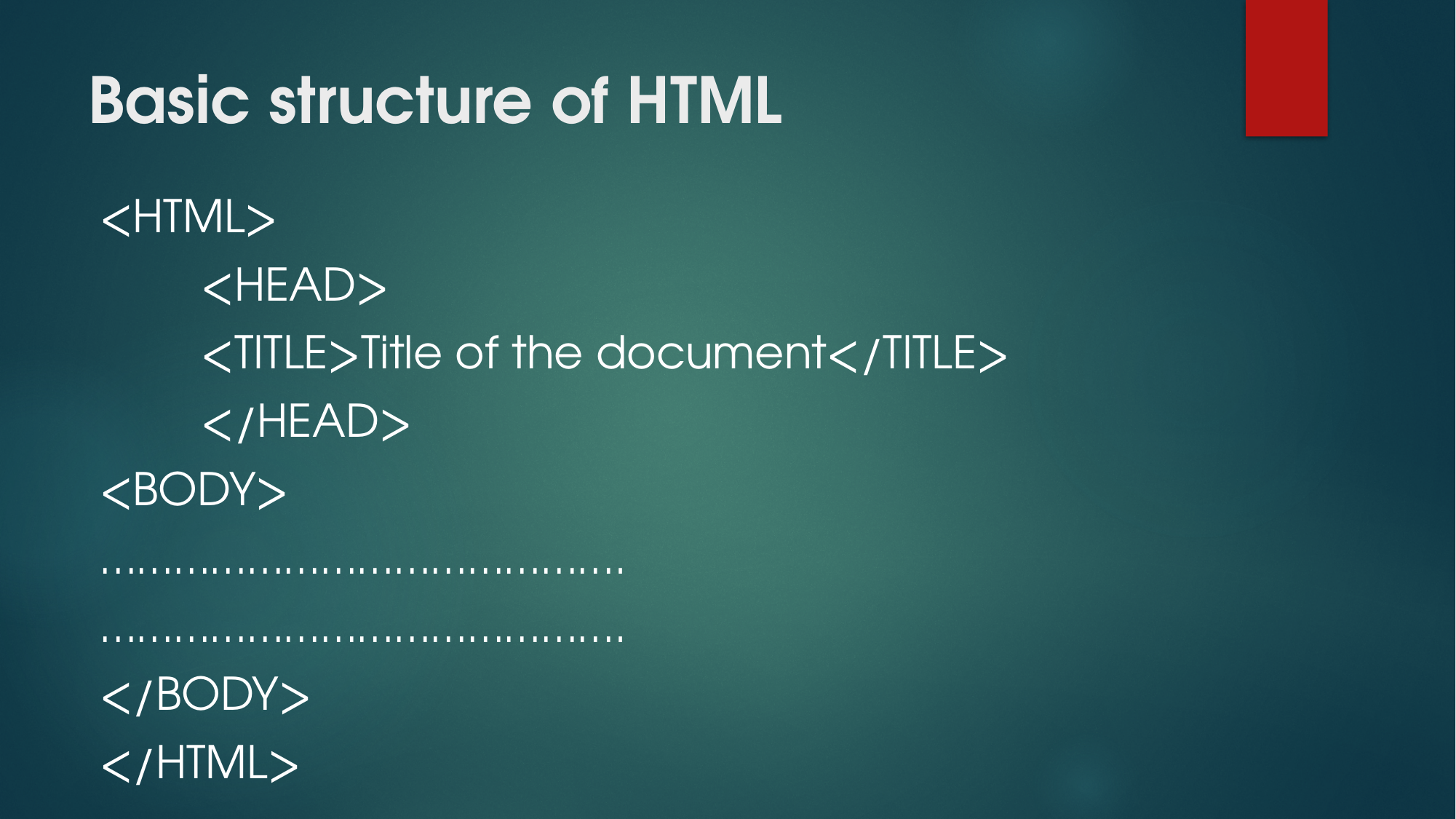

# Basic structure of HTML
<HTML>
	<HEAD>
		<TITLE>Title of the document</TITLE>
	</HEAD>
<BODY>
…………………………………….
…………………………………….
</BODY>
</HTML>